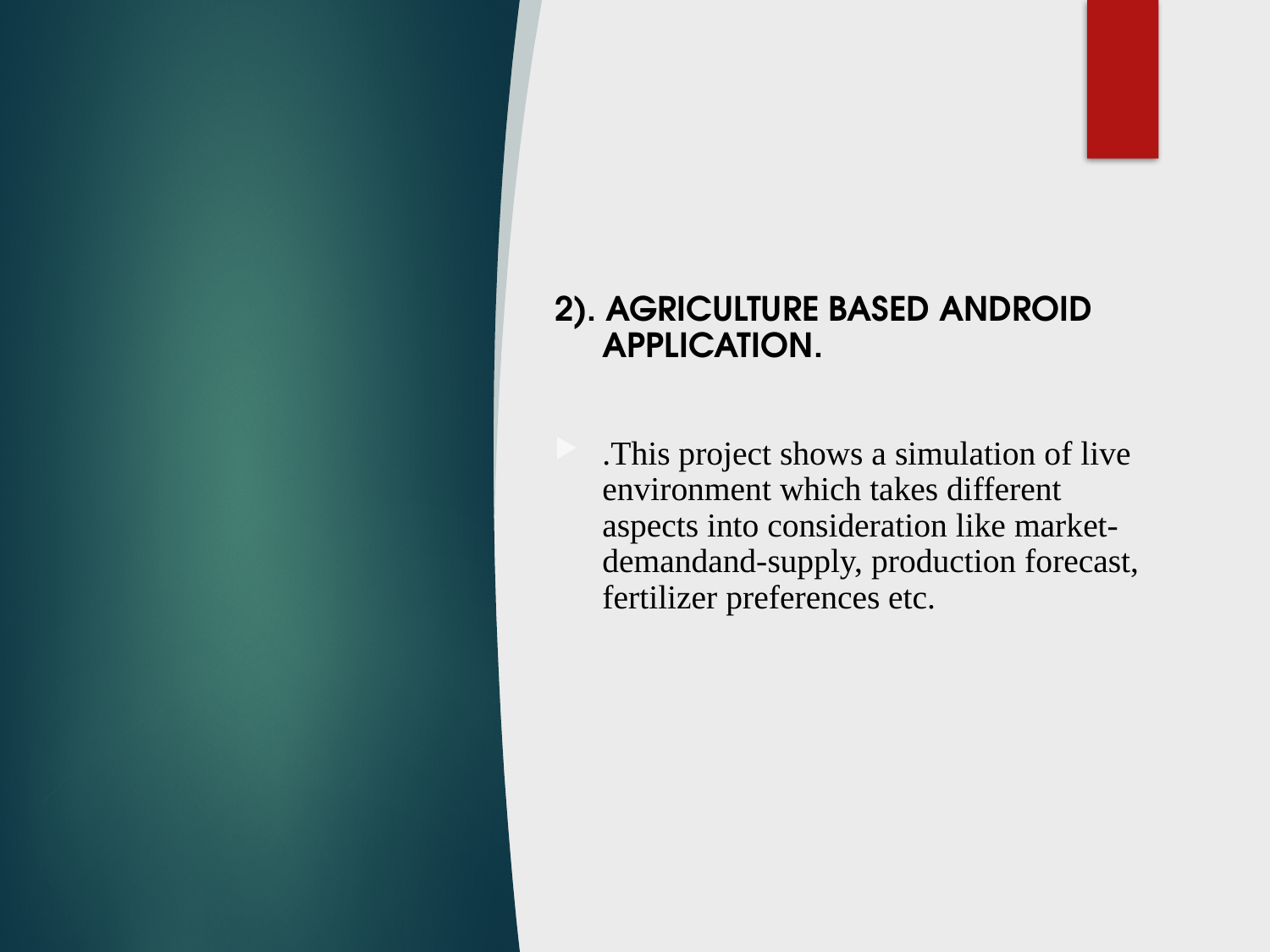

2). AGRICULTURE BASED ANDROID APPLICATION.

.This project shows a simulation of live environment which takes different aspects into consideration like market-demandand-supply, production forecast, fertilizer preferences etc.